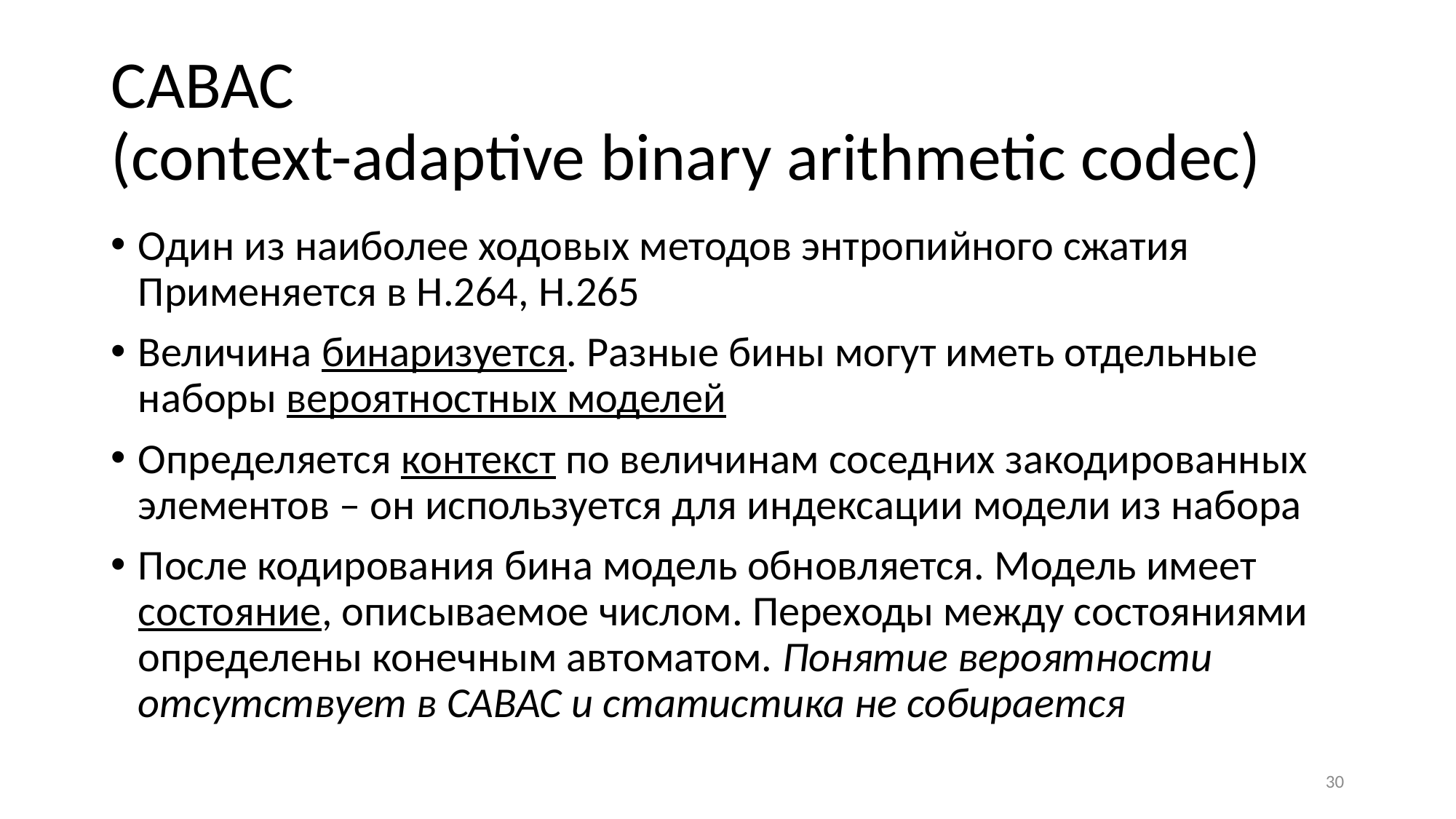

# CABAC (context-adaptive binary arithmetic codec)
Один из наиболее ходовых методов энтропийного сжатия
Применяется в H.264, H.265
Величина бинаризуется. Разные бины могут иметь отдельные наборы вероятностных моделей
Определяется контекст по величинам соседних закодированных элементов – он используется для индексации модели из набора
После кодирования бина модель обновляется. Модель имеет состояние, описываемое числом. Переходы между состояниями определены конечным автоматом. Понятие вероятности отсутствует в CABAC и статистика не собирается
30